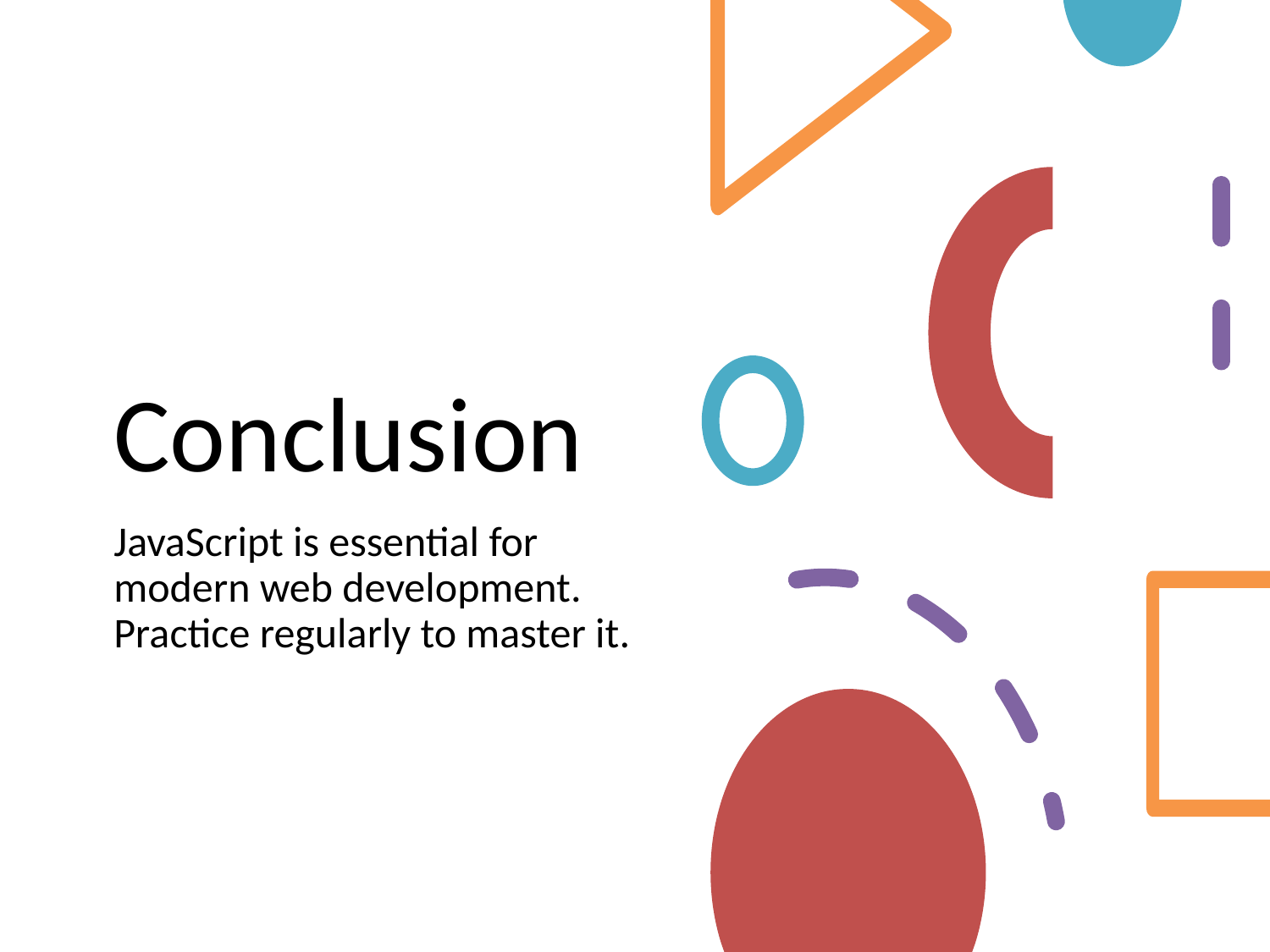

# Conclusion

JavaScript is essential for modern web development. Practice regularly to master it.